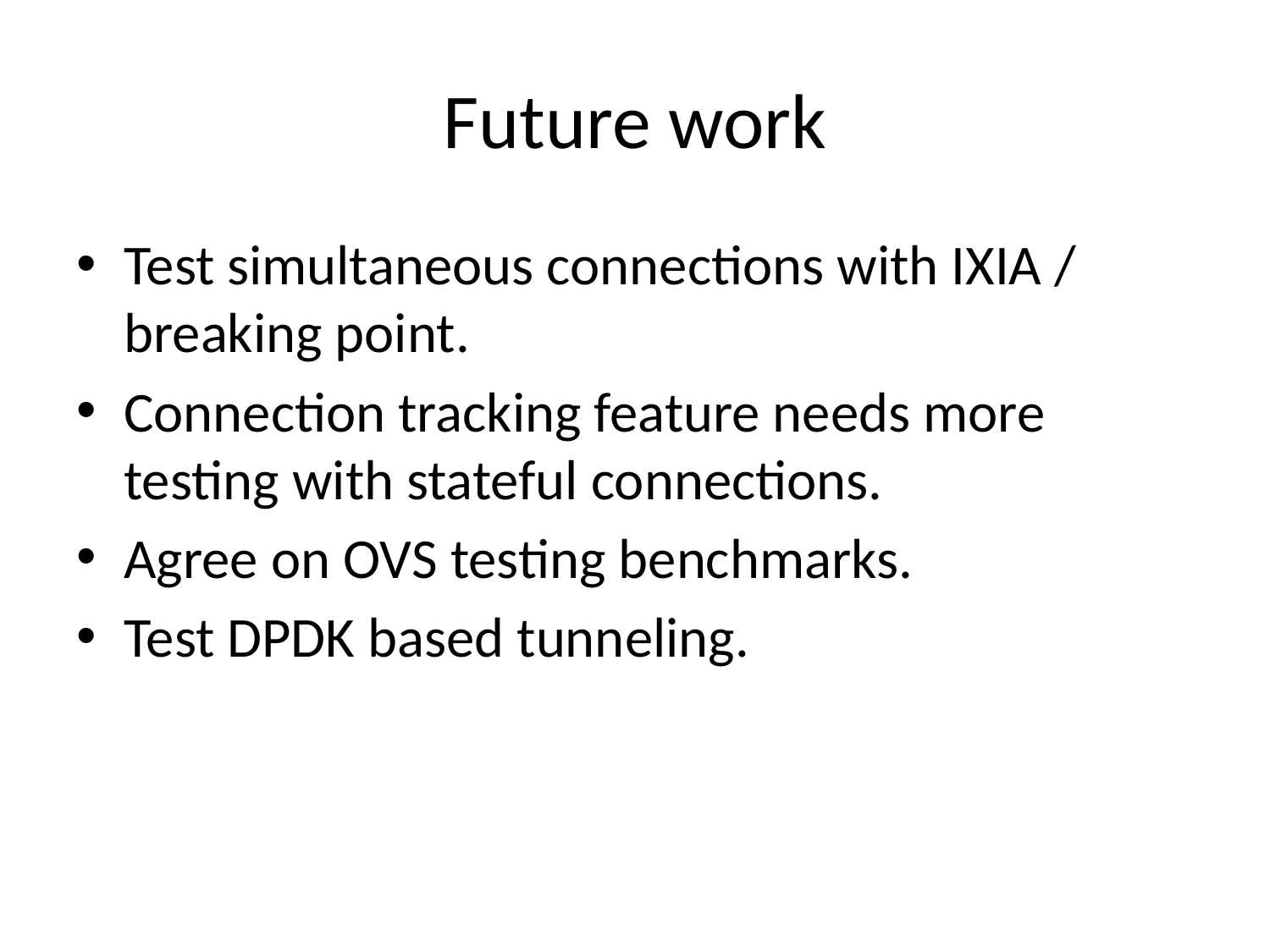

# Future work
Test simultaneous connections with IXIA / breaking point.
Connection tracking feature needs more testing with stateful connections.
Agree on OVS testing benchmarks.
Test DPDK based tunneling.